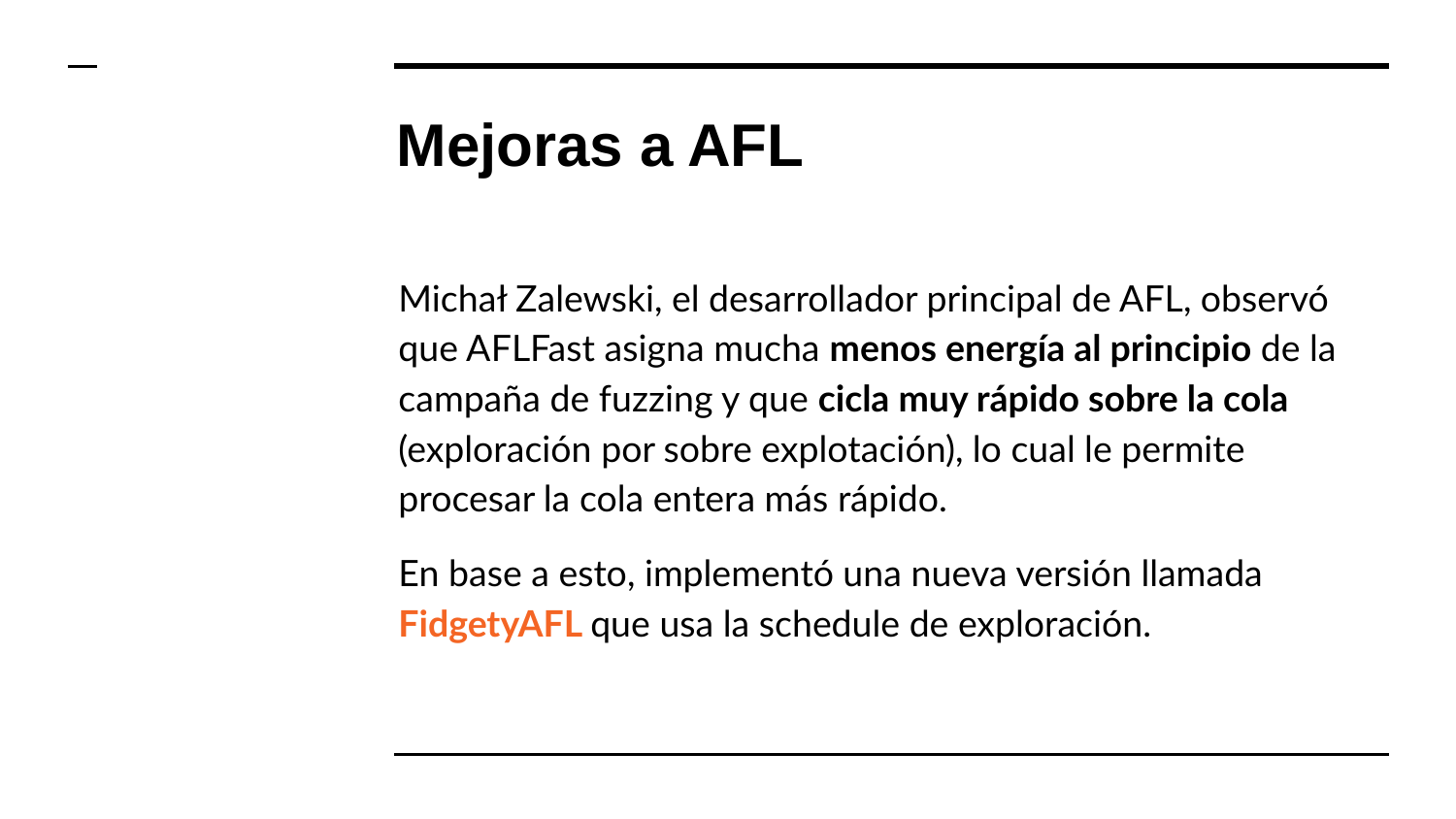

# Mejoras a AFL
Michał Zalewski, el desarrollador principal de AFL, observó que AFLFast asigna mucha menos energía al principio de la campaña de fuzzing y que cicla muy rápido sobre la cola (exploración por sobre explotación), lo cual le permite procesar la cola entera más rápido.
En base a esto, implementó una nueva versión llamada FidgetyAFL que usa la schedule de exploración.